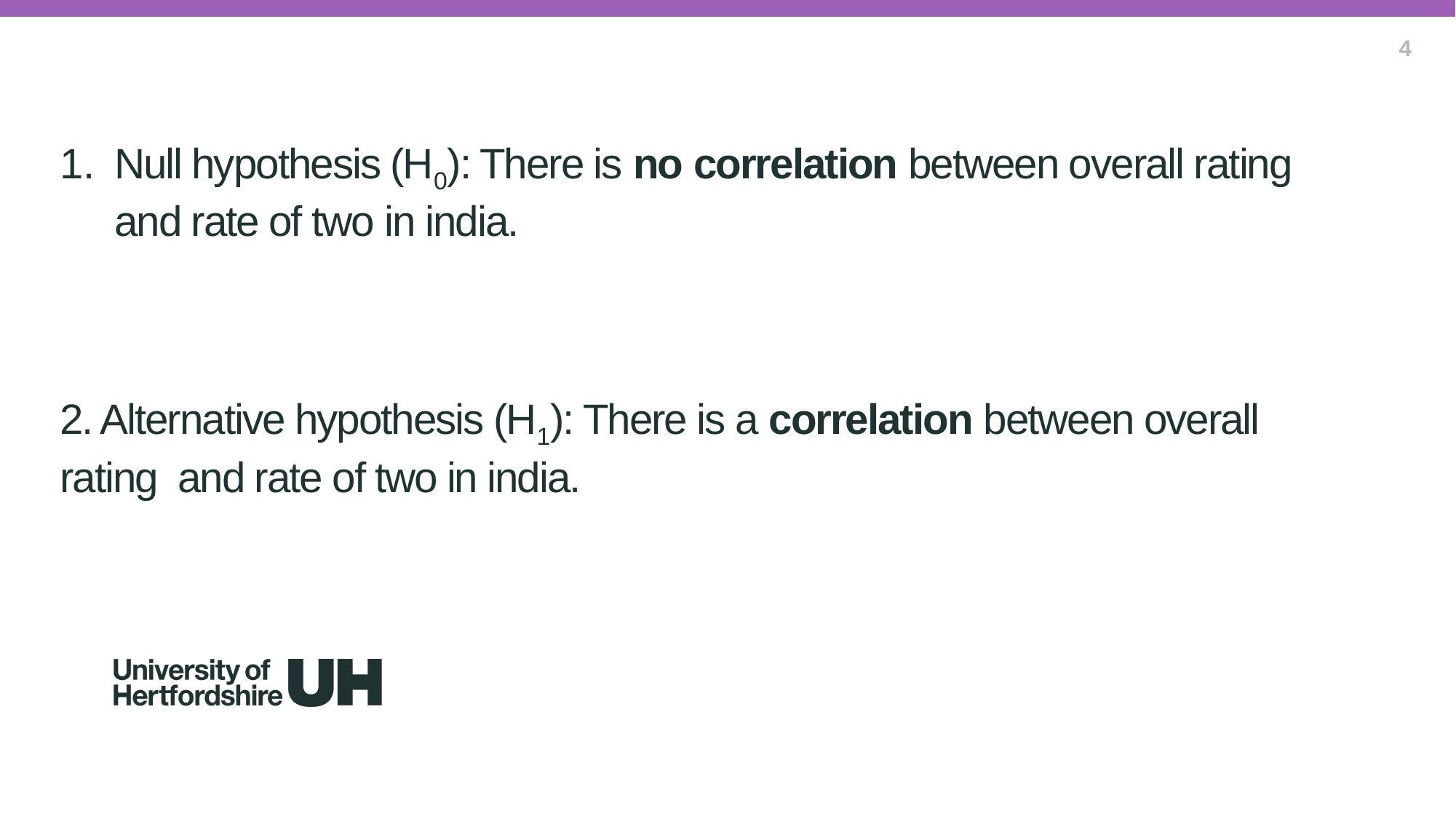

4
Null hypothesis (H0): There is no correlation between overall rating  and rate of two in india.

2. Alternative hypothesis (H1): There is a correlation between overall rating  and rate of two in india.